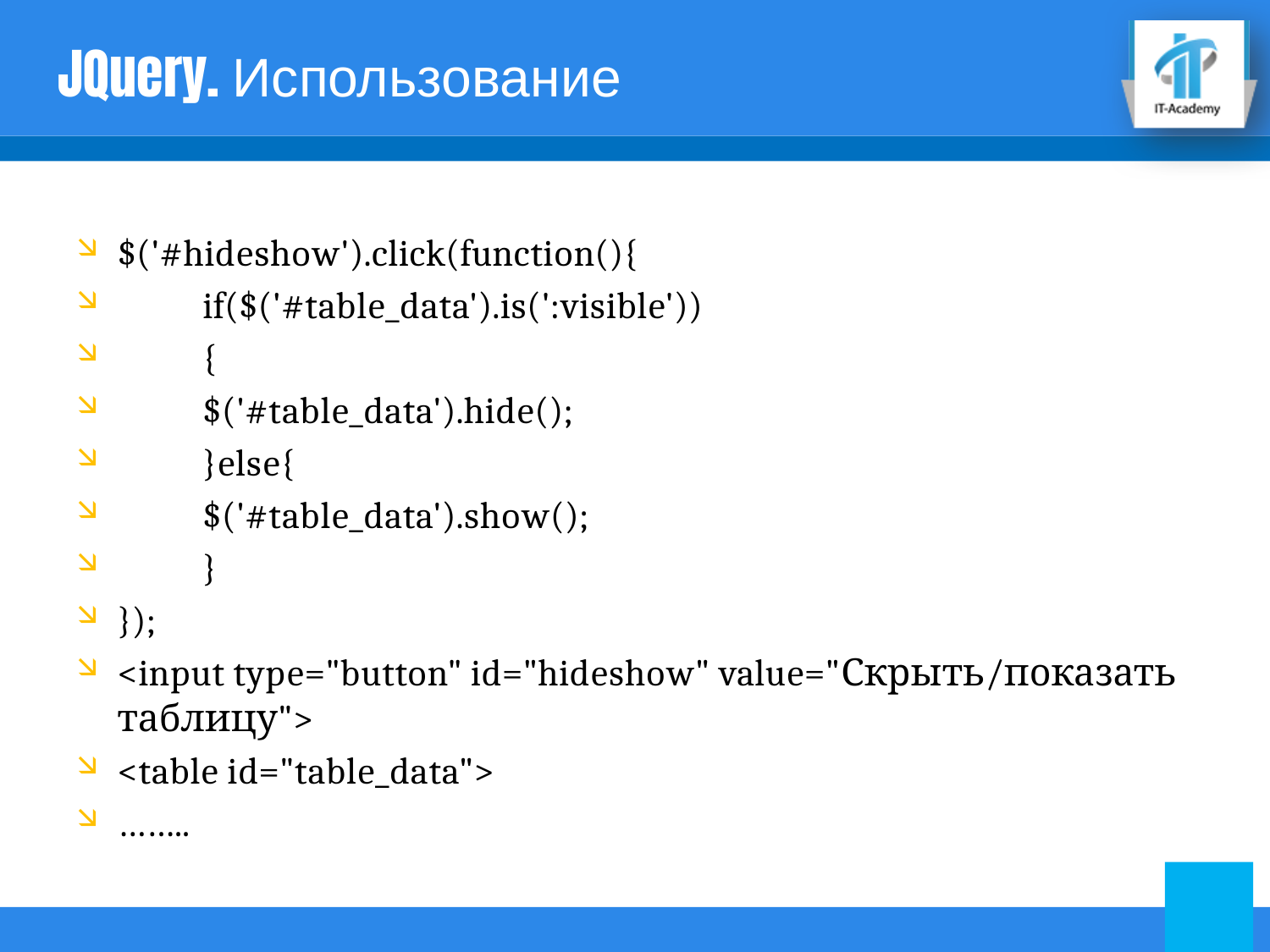

# JQuery. Использование
$('#hideshow').click(function(){
	if($('#table_data').is(':visible'))
	{
		$('#table_data').hide();
	}else{
		$('#table_data').show();
	}
});
<input type="button" id="hideshow" value="Скрыть/показать таблицу">
<table id="table_data">
……..